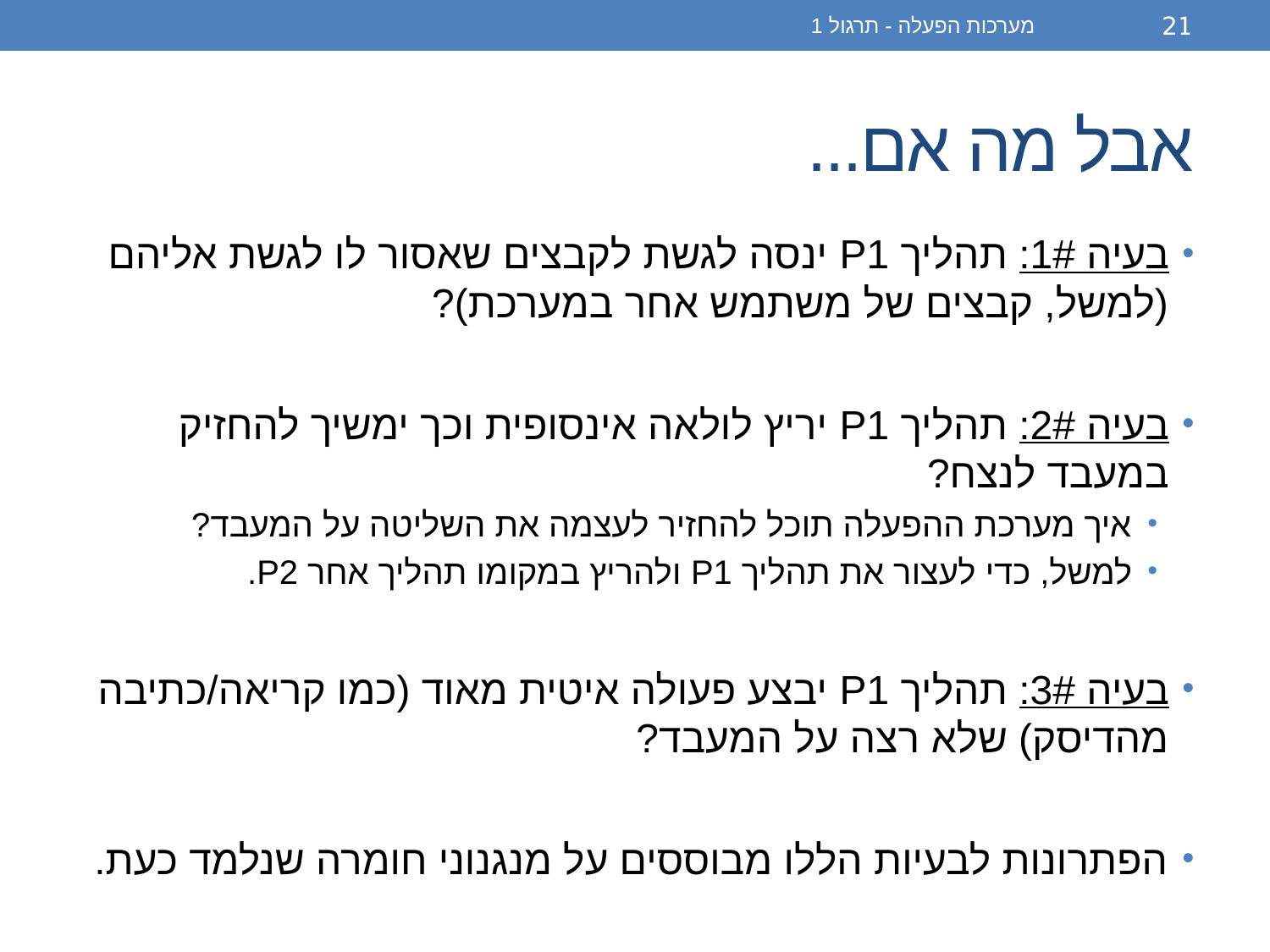

מערכות הפעלה - תרגול 1
21
# אבל מה אם...
בעיה 1#: תהליך P1 ינסה לגשת לקבצים שאסור לו לגשת אליהם (למשל, קבצים של משתמש אחר במערכת)?

בעיה 2#: תהליך P1 יריץ לולאה אינסופית וכך ימשיך להחזיק במעבד לנצח?
איך מערכת ההפעלה תוכל להחזיר לעצמה את השליטה על המעבד?
למשל, כדי לעצור את תהליך P1 ולהריץ במקומו תהליך אחר P2.

בעיה 3#: תהליך P1 יבצע פעולה איטית מאוד (כמו קריאה/כתיבה מהדיסק) שלא רצה על המעבד?

הפתרונות לבעיות הללו מבוססים על מנגנוני חומרה שנלמד כעת.